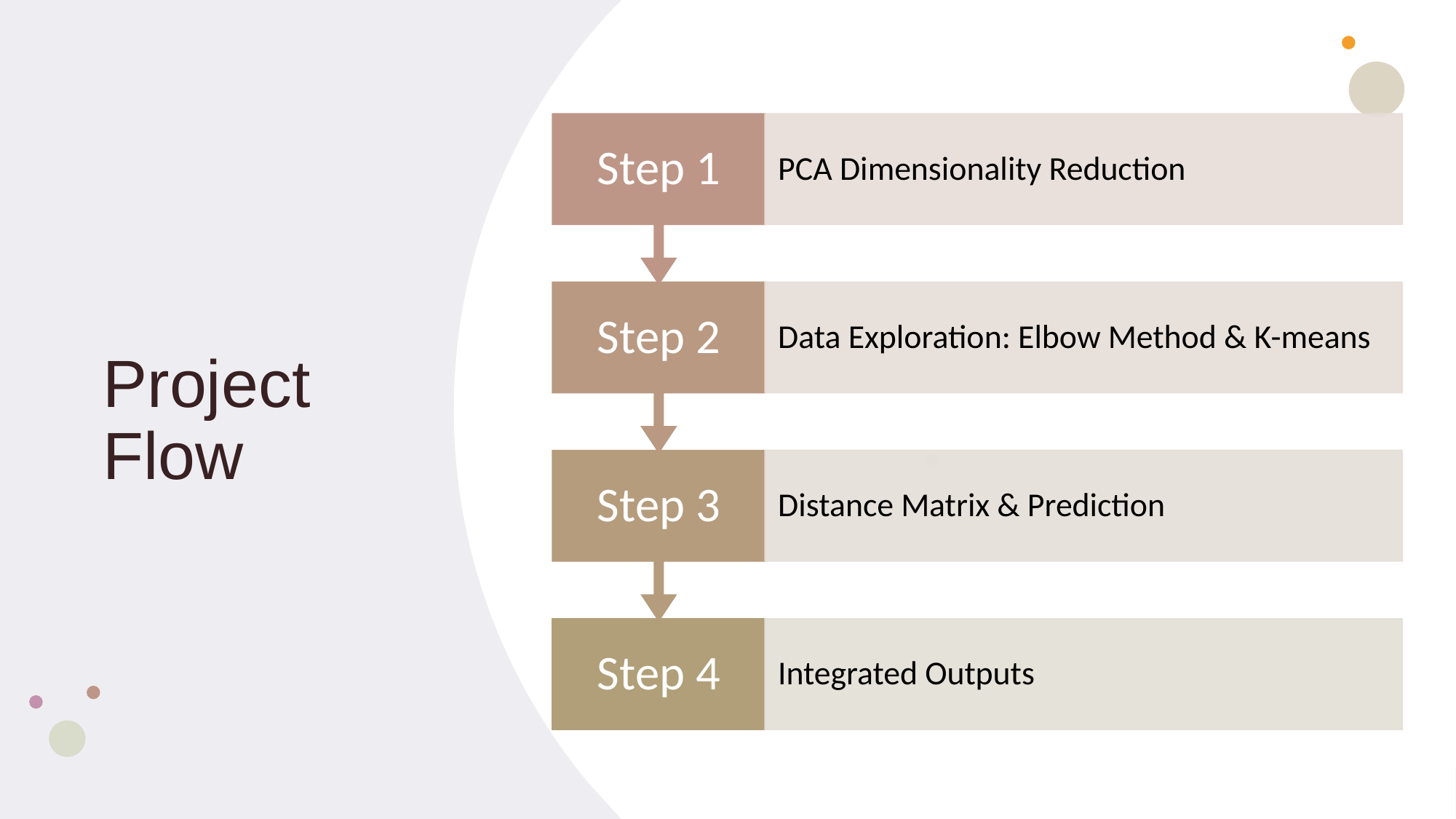

# Project Flow
Step 4
Integrated Outputs
Step 3
Distance Matrix & Prediction
Step 2
Data Exploration: Elbow Method & K-means
Step 1
PCA Dimensionality Reduction